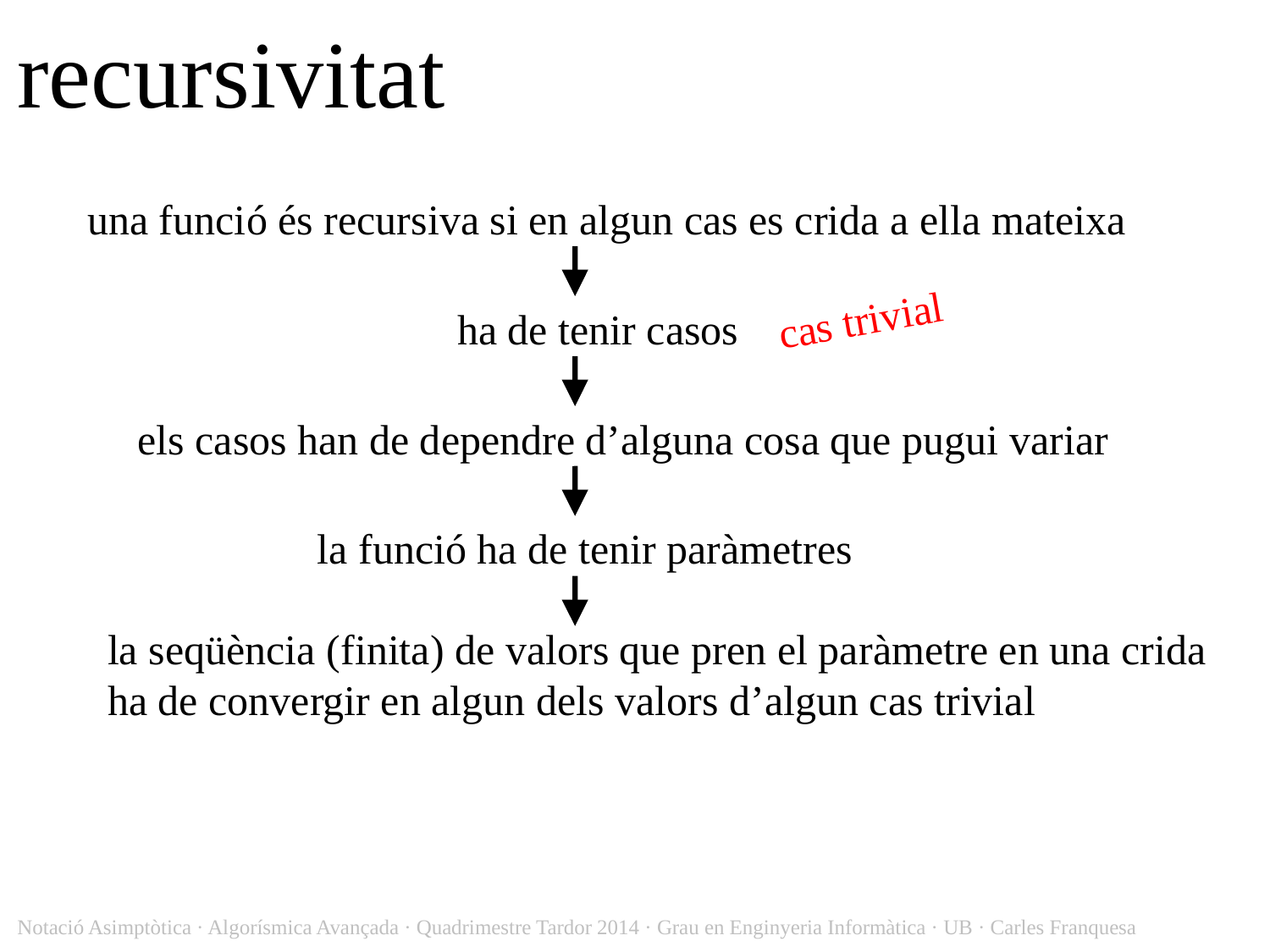

recursivitat
una funció és recursiva si en algun cas es crida a ella mateixa

cas trivial
ha de tenir casos

els casos han de dependre d’alguna cosa que pugui variar

la funció ha de tenir paràmetres

la seqüència (finita) de valors que pren el paràmetre en una crida ha de convergir en algun dels valors d’algun cas trivial